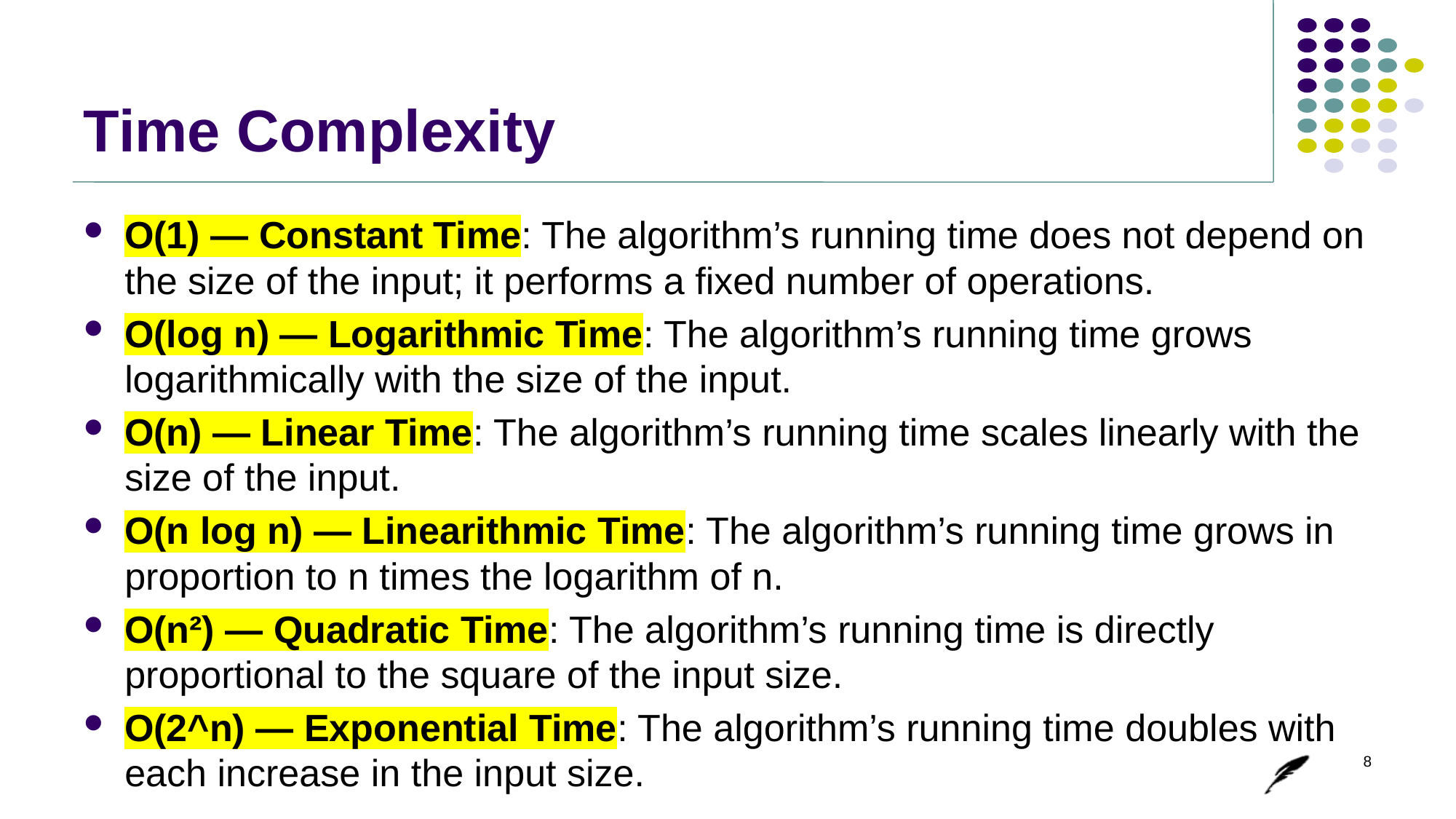

# Time Complexity
O(1) — Constant Time: The algorithm’s running time does not depend on the size of the input; it performs a fixed number of operations.
O(log n) — Logarithmic Time: The algorithm’s running time grows logarithmically with the size of the input.
O(n) — Linear Time: The algorithm’s running time scales linearly with the size of the input.
O(n log n) — Linearithmic Time: The algorithm’s running time grows in proportion to n times the logarithm of n.
O(n²) — Quadratic Time: The algorithm’s running time is directly proportional to the square of the input size.
O(2^n) — Exponential Time: The algorithm’s running time doubles with each increase in the input size.
8